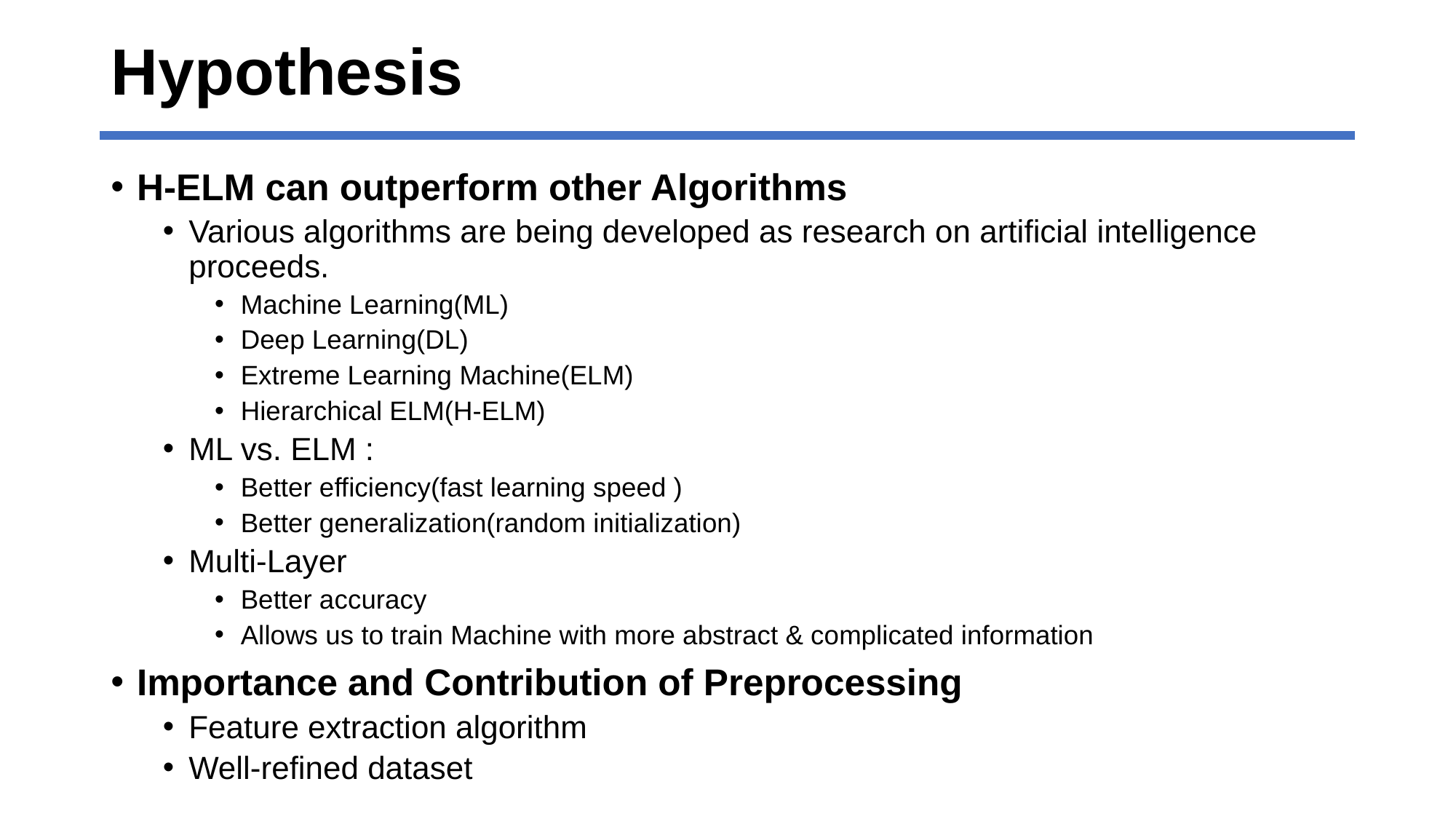

# Hypothesis
H-ELM can outperform other Algorithms
Various algorithms are being developed as research on artificial intelligence proceeds.
Machine Learning(ML)
Deep Learning(DL)
Extreme Learning Machine(ELM)
Hierarchical ELM(H-ELM)
ML vs. ELM :
Better efficiency(fast learning speed )
Better generalization(random initialization)
Multi-Layer
Better accuracy
Allows us to train Machine with more abstract & complicated information
Importance and Contribution of Preprocessing
Feature extraction algorithm
Well-refined dataset